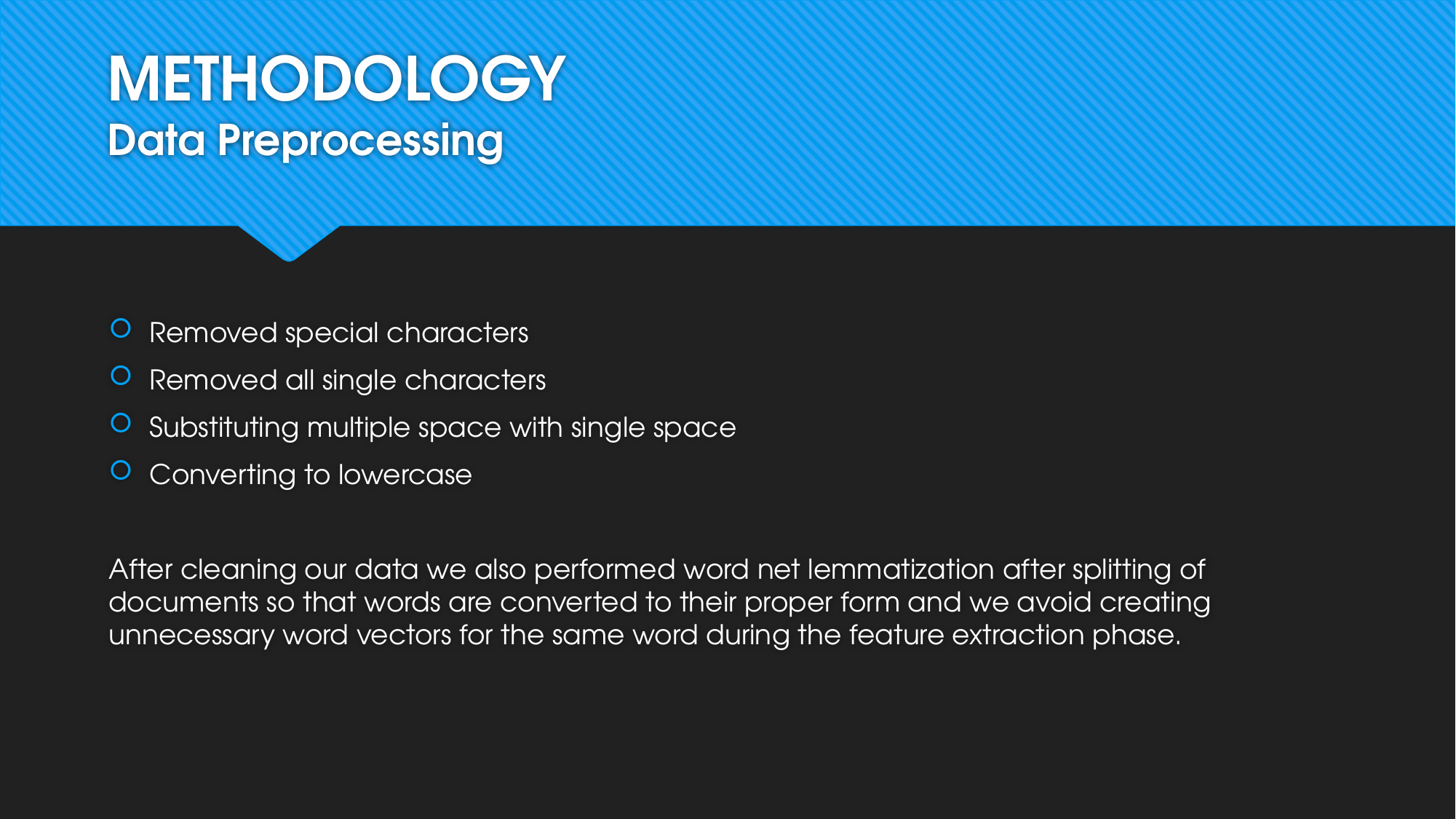

# METHODOLOGY Data Preprocessing
Removed special characters
Removed all single characters
Substituting multiple space with single space
Converting to lowercase

After cleaning our data we also performed word net lemmatization after splitting of documents so that words are converted to their proper form and we avoid creating unnecessary word vectors for the same word during the feature extraction phase.